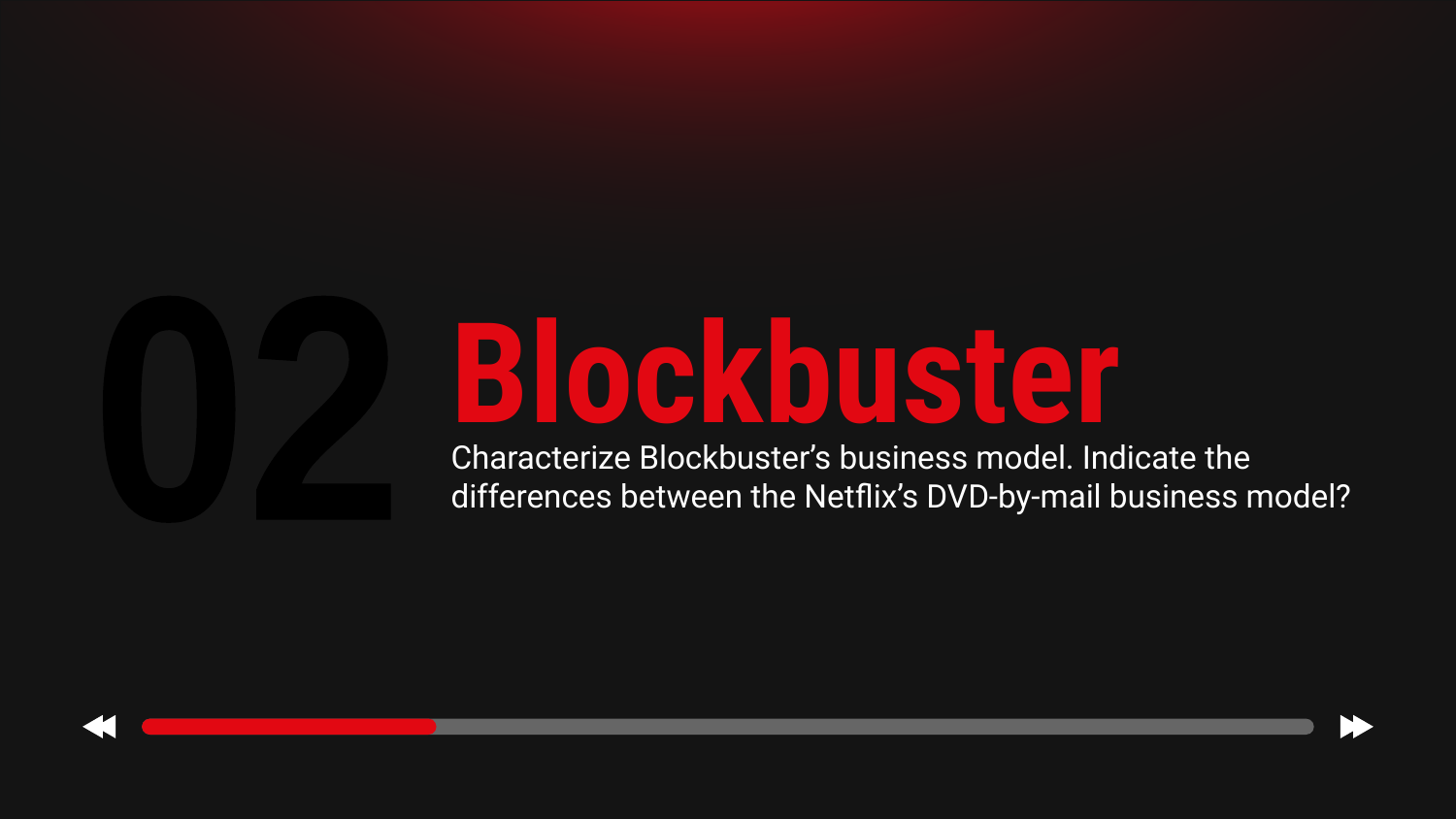

# Blockbuster
02
Characterize Blockbuster’s business model. Indicate the differences between the Netflix’s DVD-by-mail business model?